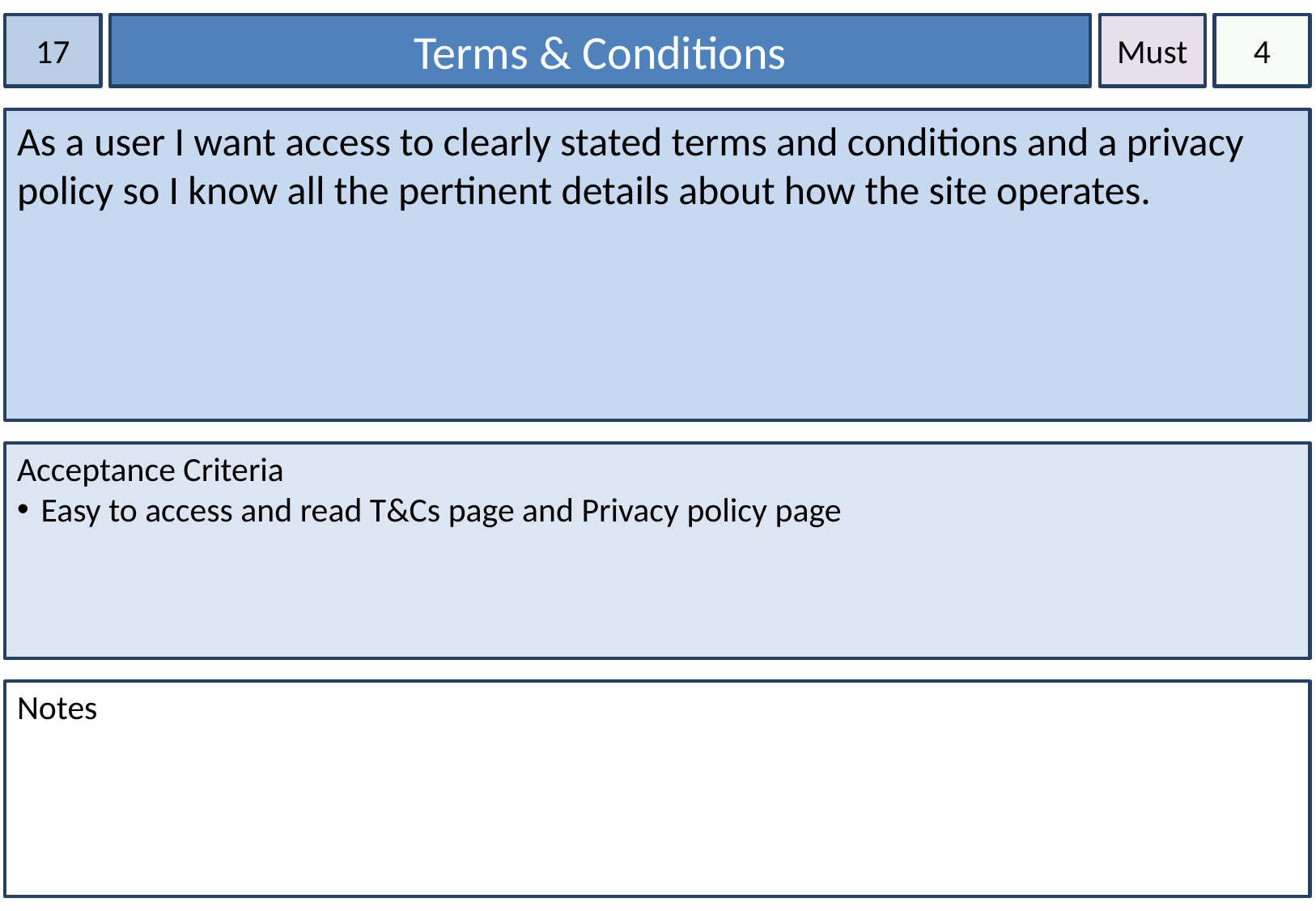

17
Terms & Conditions
Must
4
As a user I want access to clearly stated terms and conditions and a privacy policy so I know all the pertinent details about how the site operates.
Acceptance Criteria
Easy to access and read T&Cs page and Privacy policy page
Notes